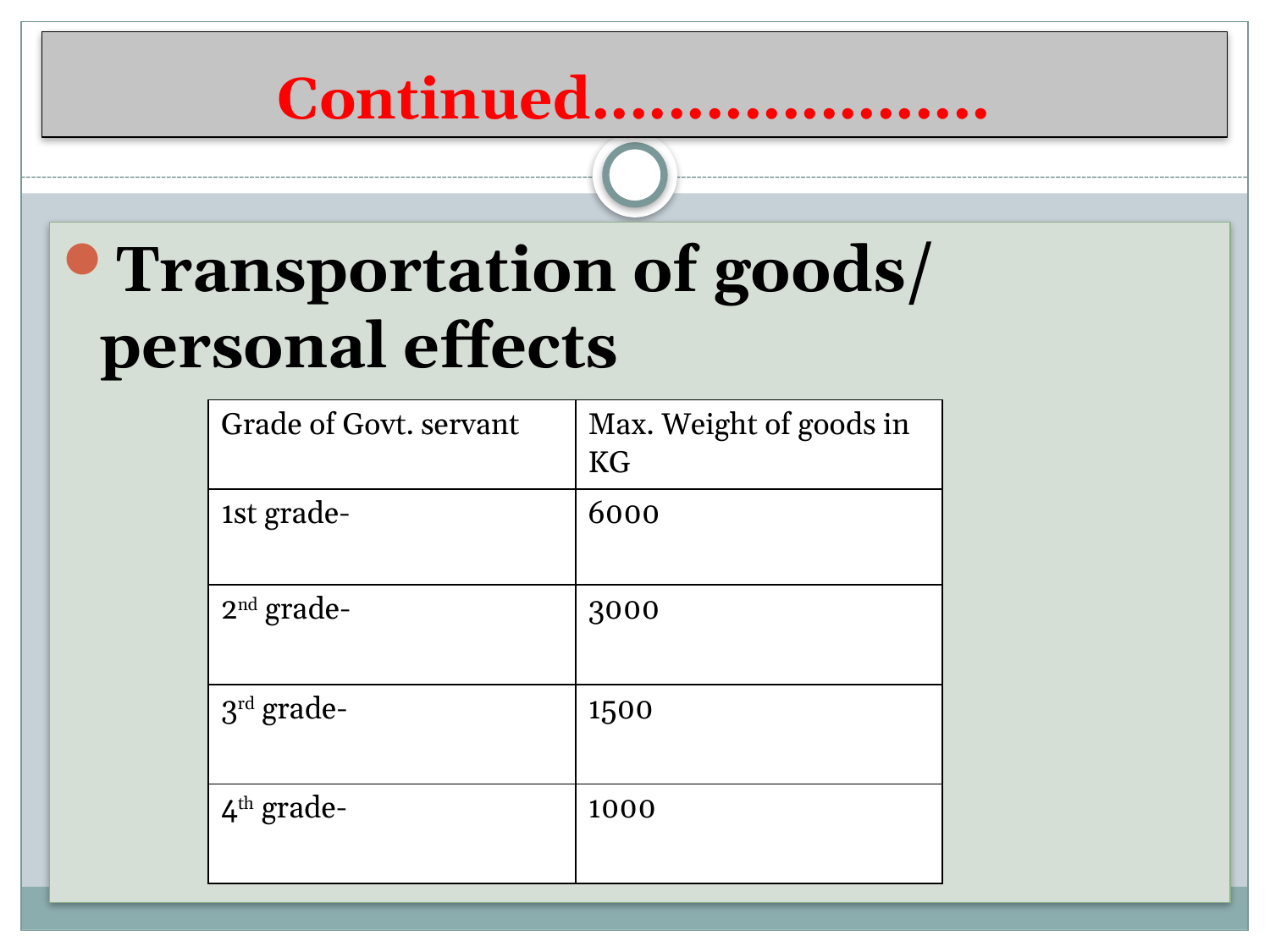

# Continued.....................
Transportation of goods/ personal effects

| Grade of Govt. servant | Max. Weight of goods in KG |
| --- | --- |
| 1st grade- | 6000 |
| 2nd grade- | 3000 |
| 3rd grade- | 1500 |
| 4th grade- | 1000 |